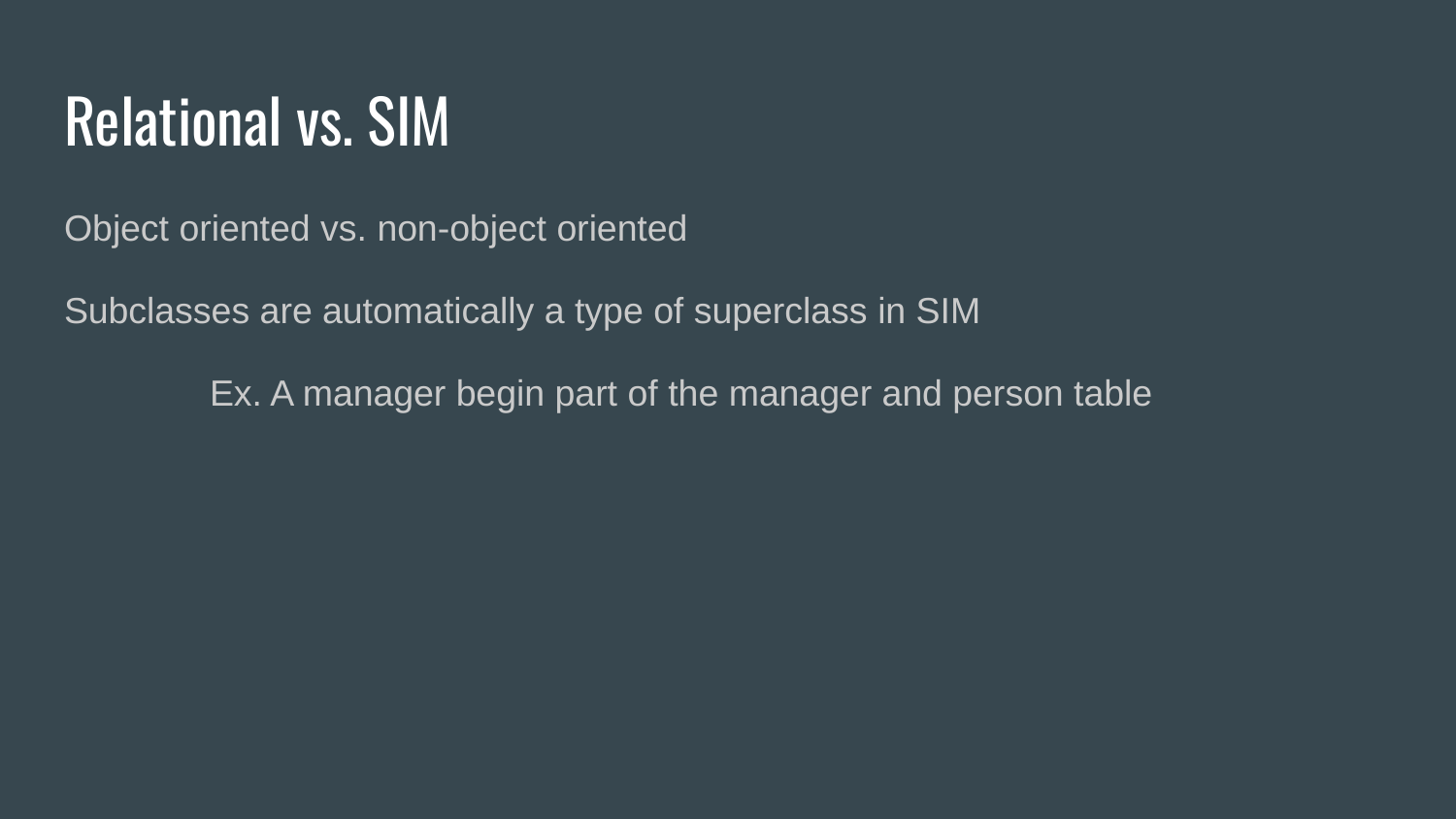

# Relational vs. SIM
Object oriented vs. non-object oriented
Subclasses are automatically a type of superclass in SIM
	Ex. A manager begin part of the manager and person table